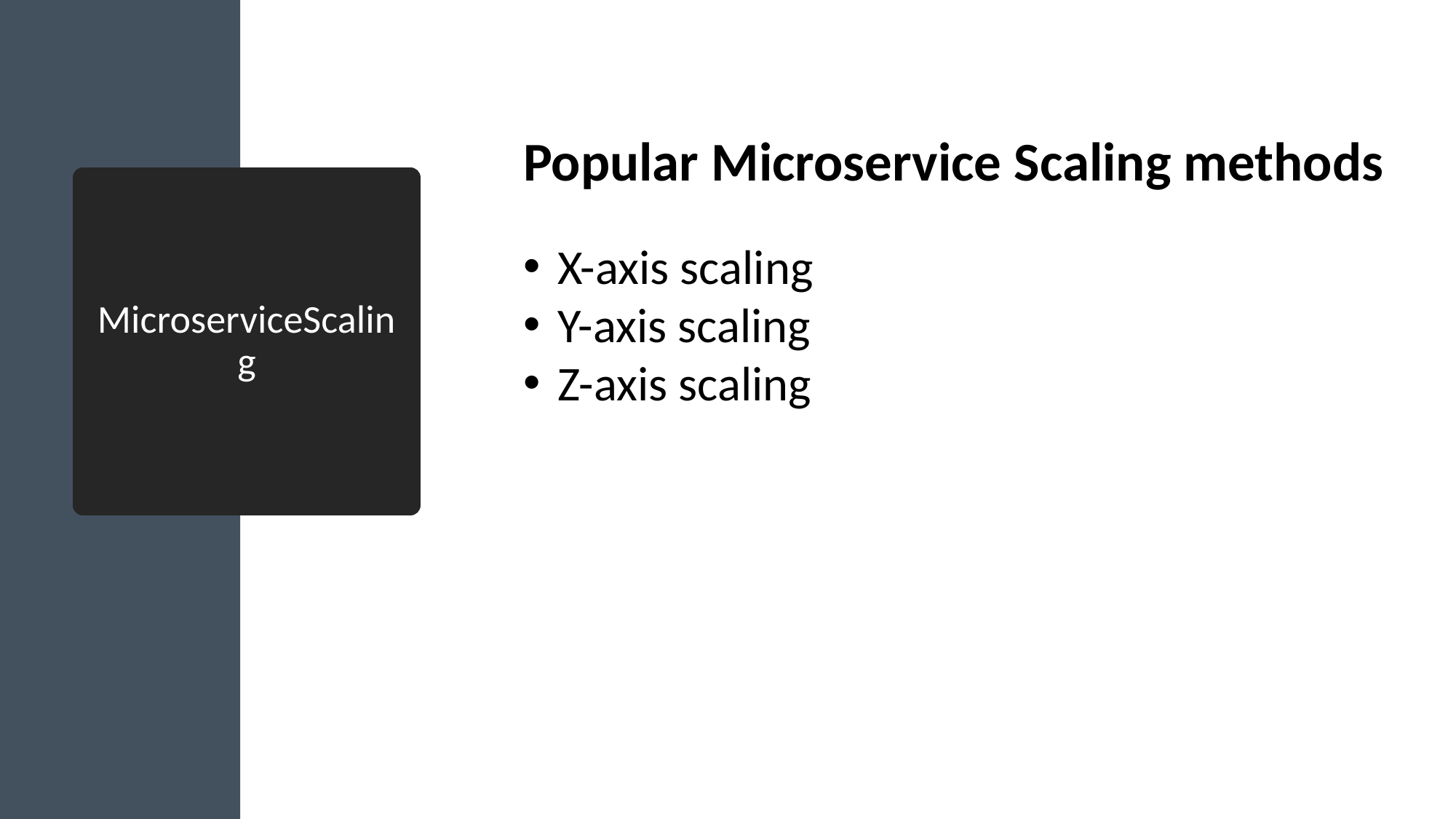

Popular Microservice Scaling methods

X-axis scaling
Y-axis scaling
Z-axis scaling
# MicroserviceScaling